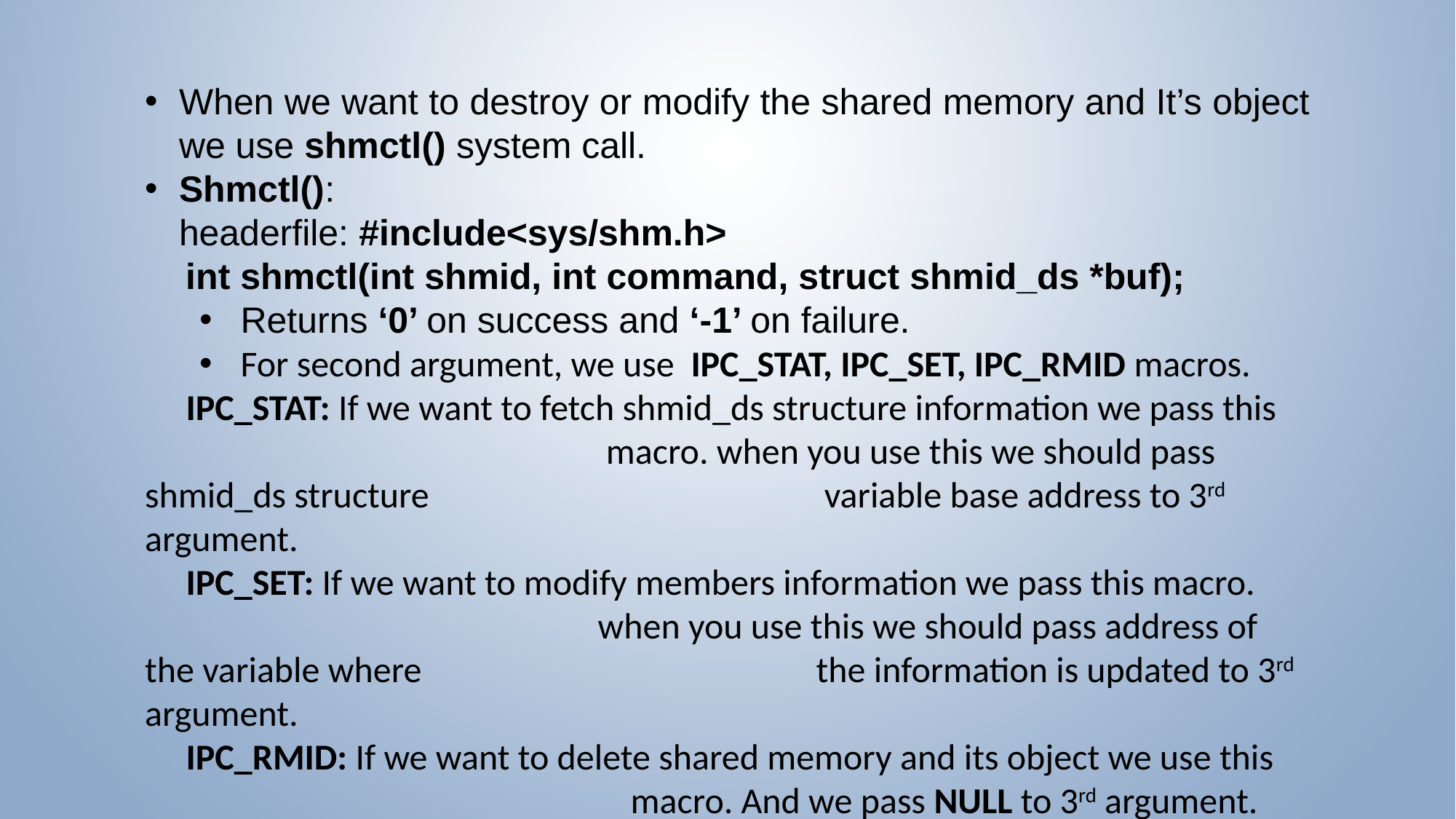

When we want to destroy or modify the shared memory and It’s object we use shmctl() system call.
Shmctl():
headerfile: #include<sys/shm.h>
    int shmctl(int shmid, int command, struct shmid_ds *buf);
Returns ‘0’ on success and ‘-1’ on failure.
For second argument, we use  IPC_STAT, IPC_SET, IPC_RMID macros.
     IPC_STAT: If we want to fetch shmid_ds structure information we pass this 				   macro. when you use this we should pass shmid_ds structure 				   variable base address to 3rd argument.
     IPC_SET: If we want to modify members information we pass this macro. 				  when you use this we should pass address of the variable where 				  the information is updated to 3rd argument.
     IPC_RMID: If we want to delete shared memory and its object we use this 				      macro. And we pass NULL to 3rd argument.